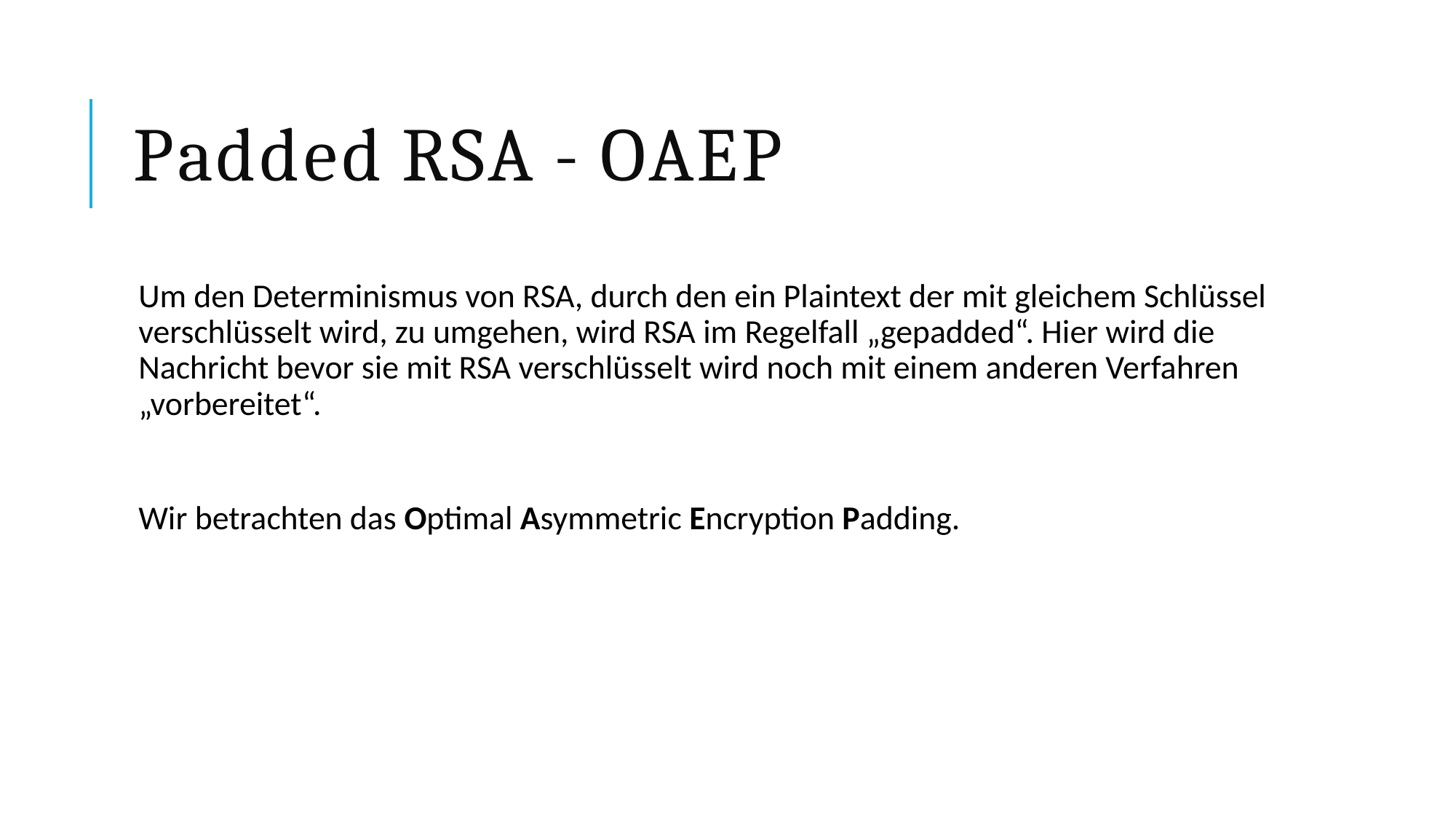

# Padded RSA - OAEP
Um den Determinismus von RSA, durch den ein Plaintext der mit gleichem Schlüssel verschlüsselt wird, zu umgehen, wird RSA im Regelfall „gepadded“. Hier wird die Nachricht bevor sie mit RSA verschlüsselt wird noch mit einem anderen Verfahren „vorbereitet“.

Wir betrachten das Optimal Asymmetric Encryption Padding.